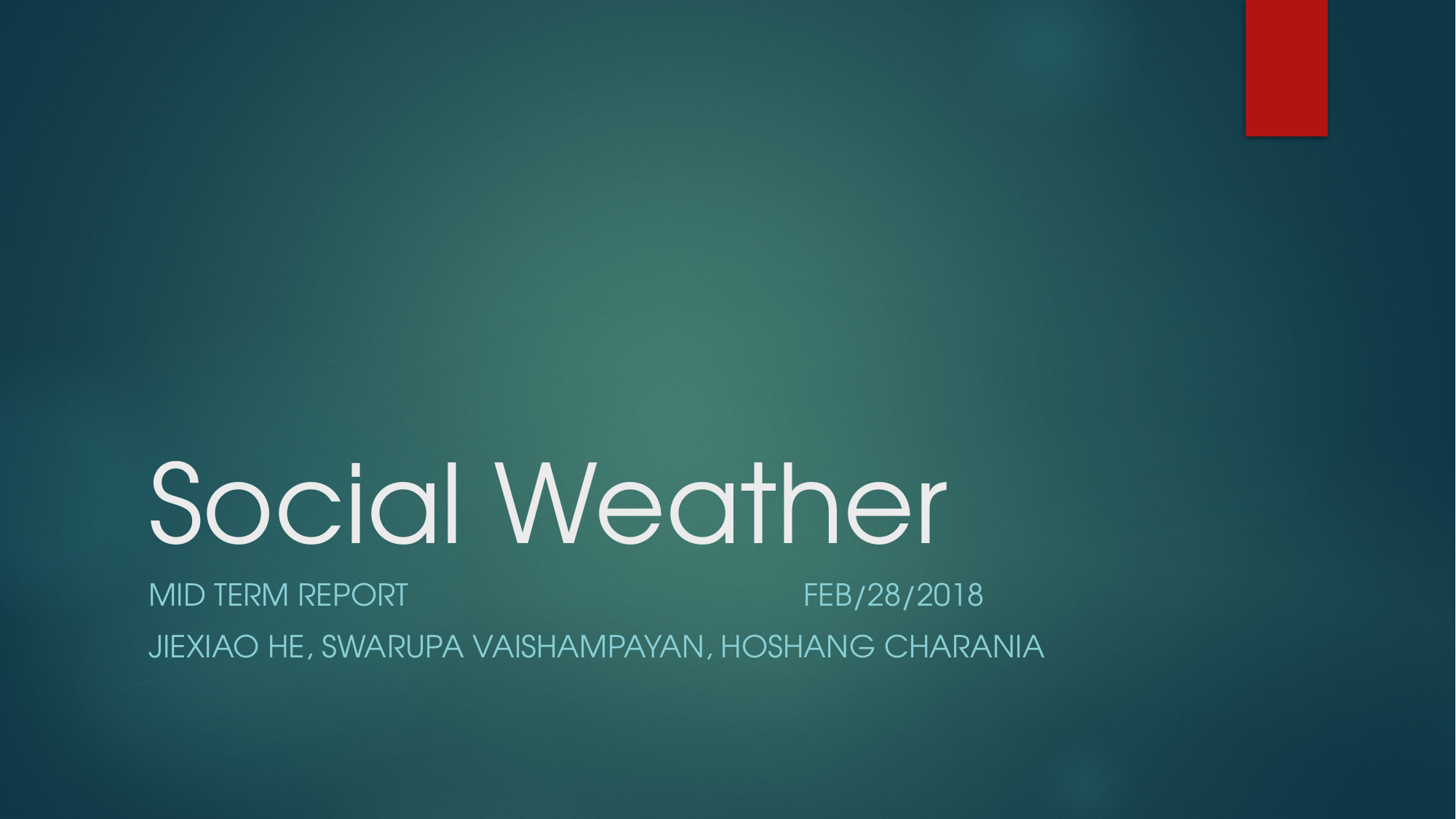

# Social Weather
Mid term report 				Feb/28/2018
Jiexiao He, swarupa vaishampayan, hoshang charania